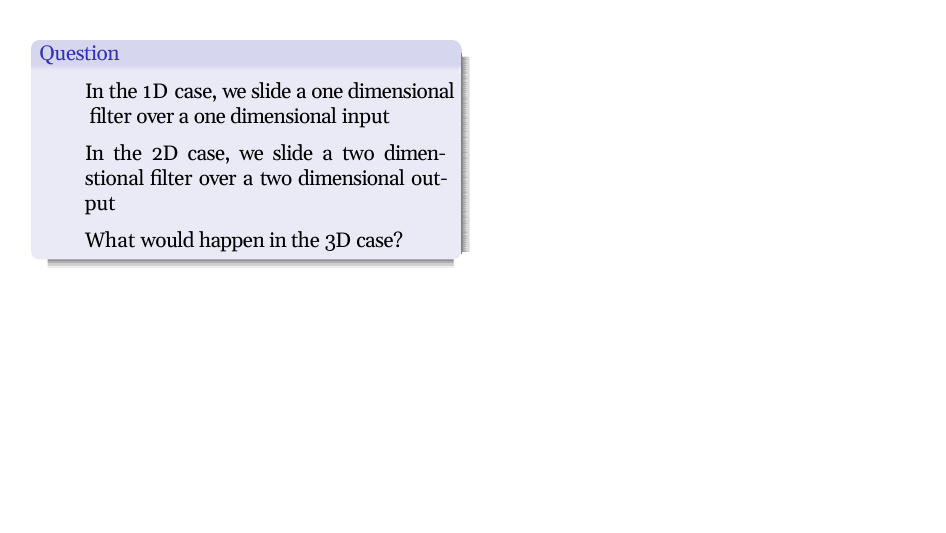

Question
In the 1D case, we slide a one dimensional  filter over a one dimensional input
In the 2D case, we slide a two dimen-  stional filter over a two dimensional out-  put
What would happen in the 3D case?